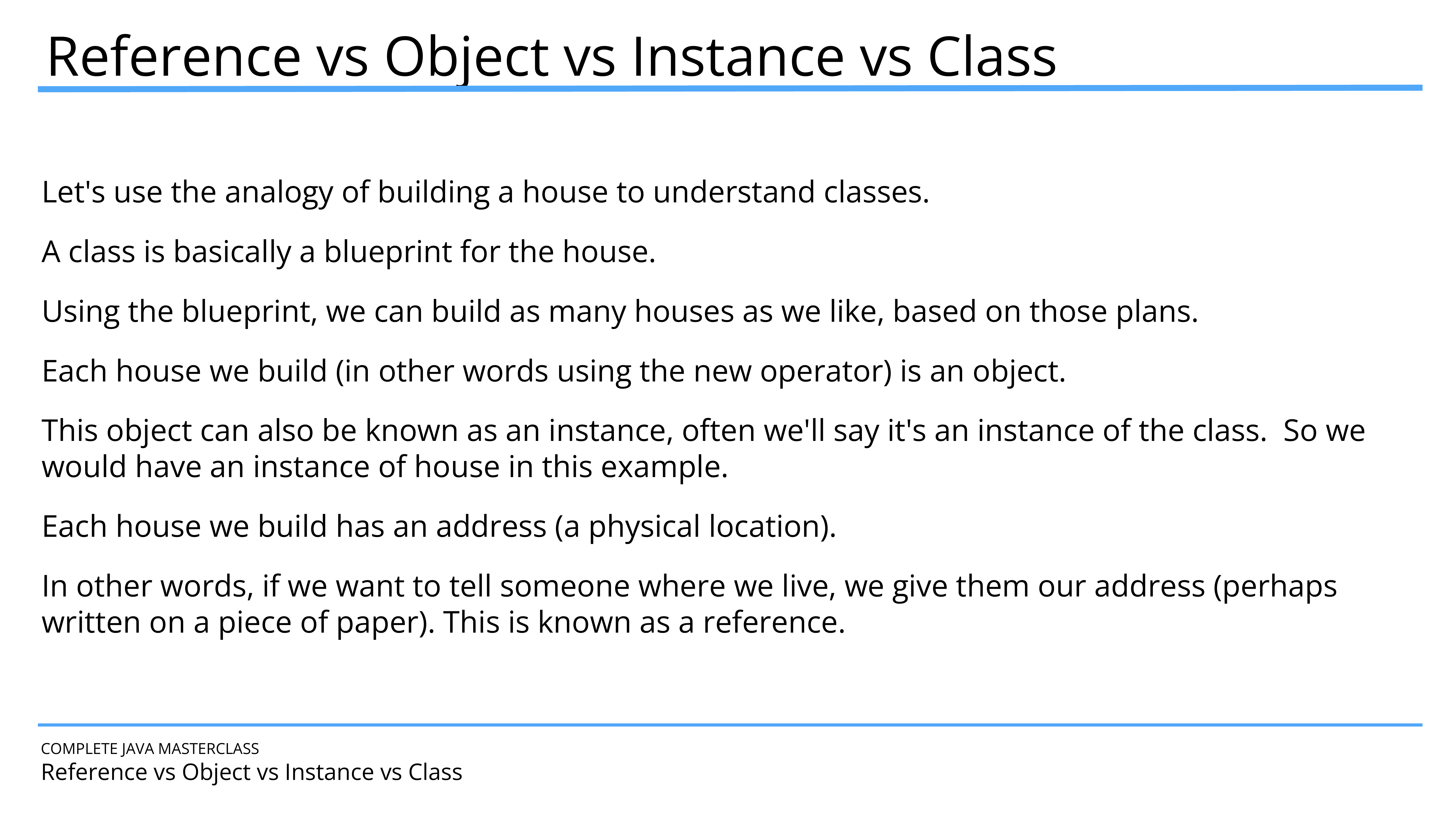

Reference vs Object vs Instance vs Class

Let's use the analogy of building a house to understand classes.
A class is basically a blueprint for the house.
Using the blueprint, we can build as many houses as we like, based on those plans.
Each house we build (in other words using the new operator) is an object.
This object can also be known as an instance, often we'll say it's an instance of the class.  So we would have an instance of house in this example.
Each house we build has an address (a physical location).
In other words, if we want to tell someone where we live, we give them our address (perhaps written on a piece of paper). This is known as a reference.

COMPLETE JAVA MASTERCLASS
Reference vs Object vs Instance vs Class